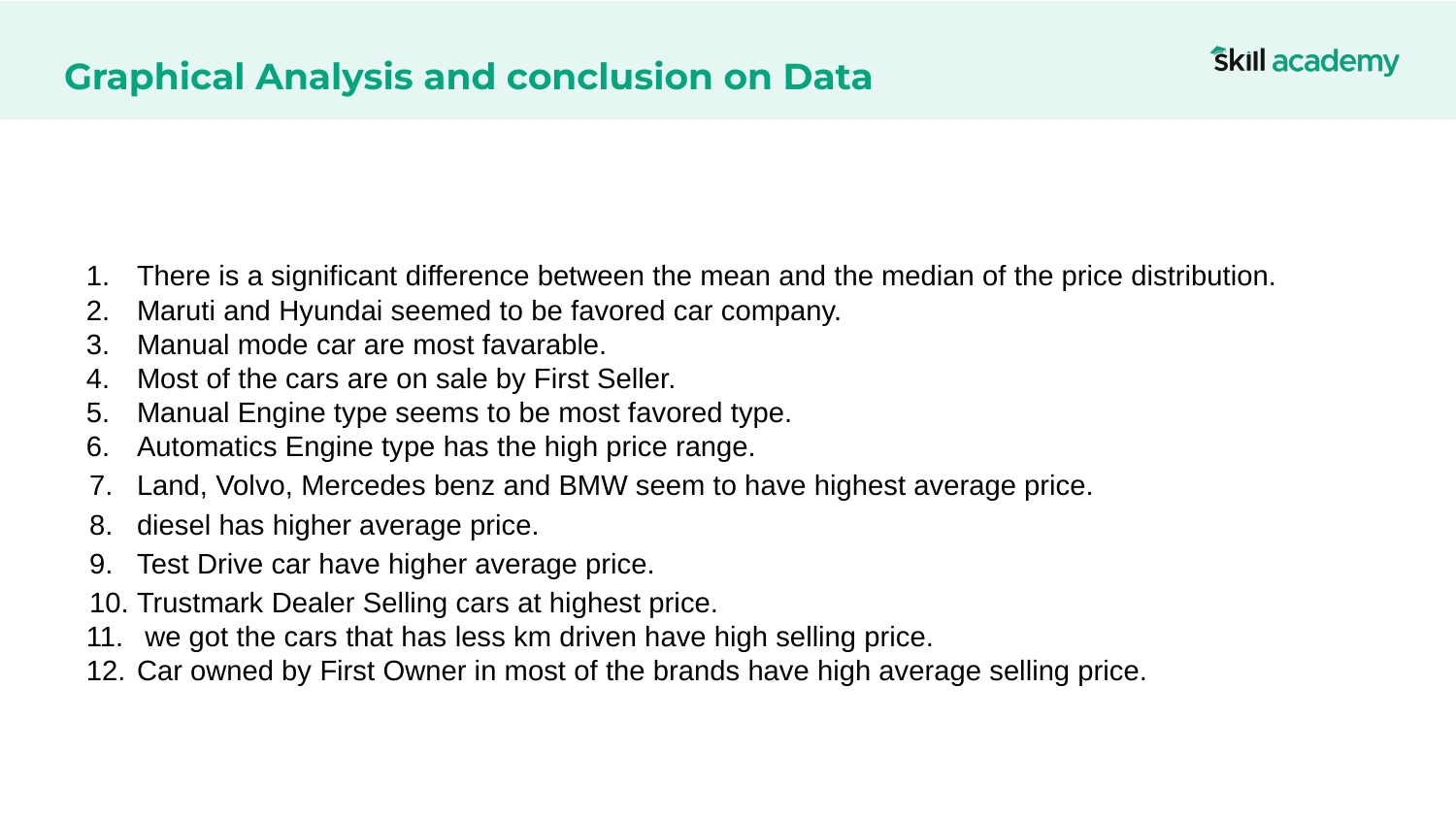

# Graphical Analysis and conclusion on Data
There is a significant difference between the mean and the median of the price distribution.
Maruti and Hyundai seemed to be favored car company.
Manual mode car are most favarable.
Most of the cars are on sale by First Seller.
Manual Engine type seems to be most favored type.
Automatics Engine type has the high price range.
Land, Volvo, Mercedes benz and BMW seem to have highest average price.
diesel has higher average price.
Test Drive car have higher average price.
Trustmark Dealer Selling cars at highest price.
 we got the cars that has less km driven have high selling price.
Car owned by First Owner in most of the brands have high average selling price.